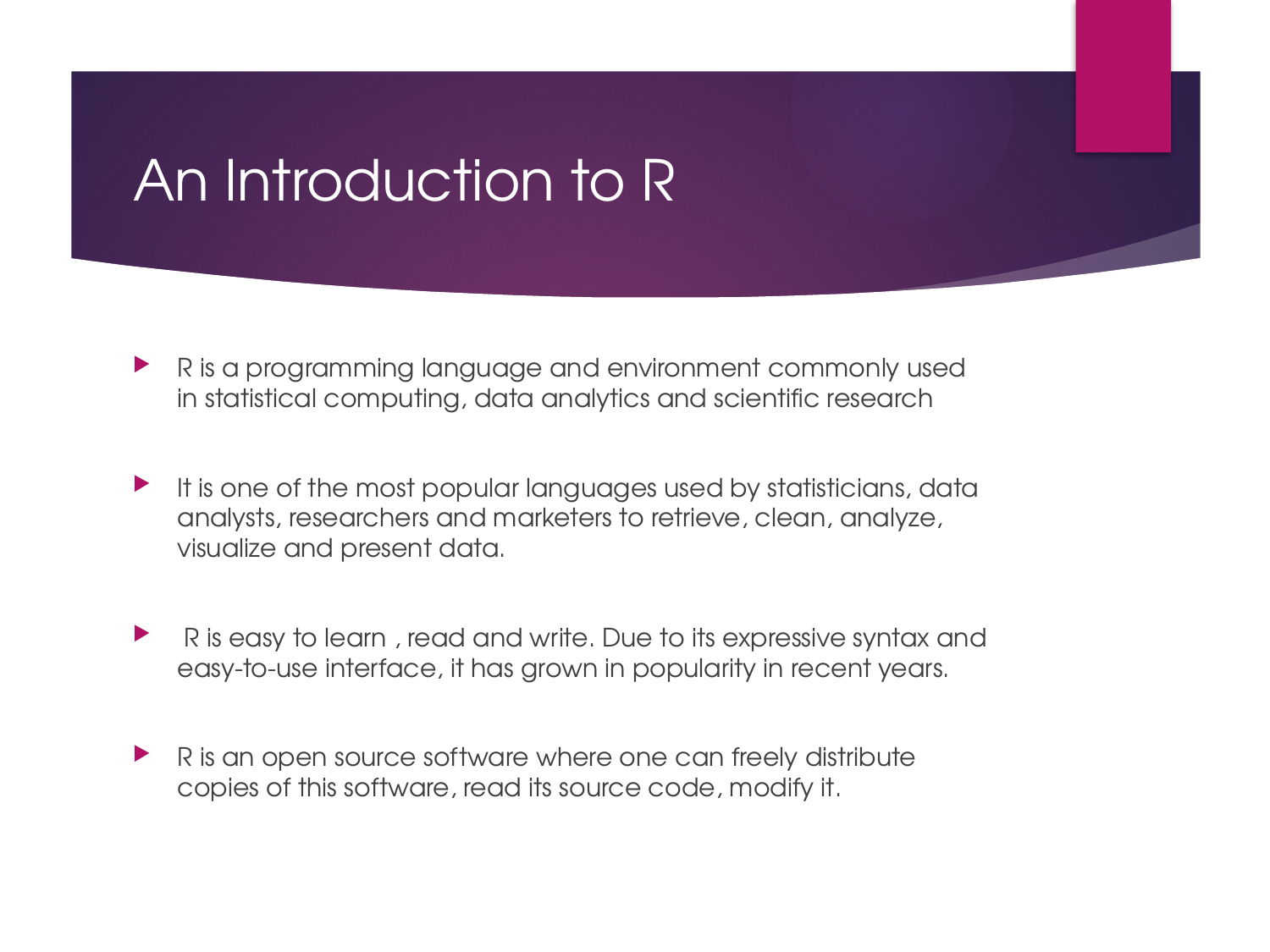

# An Introduction to R
R is a programming language and environment commonly used in statistical computing, data analytics and scientific research

It is one of the most popular languages used by statisticians, data analysts, researchers and marketers to retrieve, clean, analyze, visualize and present data.

 R is easy to learn , read and write. Due to its expressive syntax and easy-to-use interface, it has grown in popularity in recent years.

R is an open source software where one can freely distribute copies of this software, read its source code, modify it.